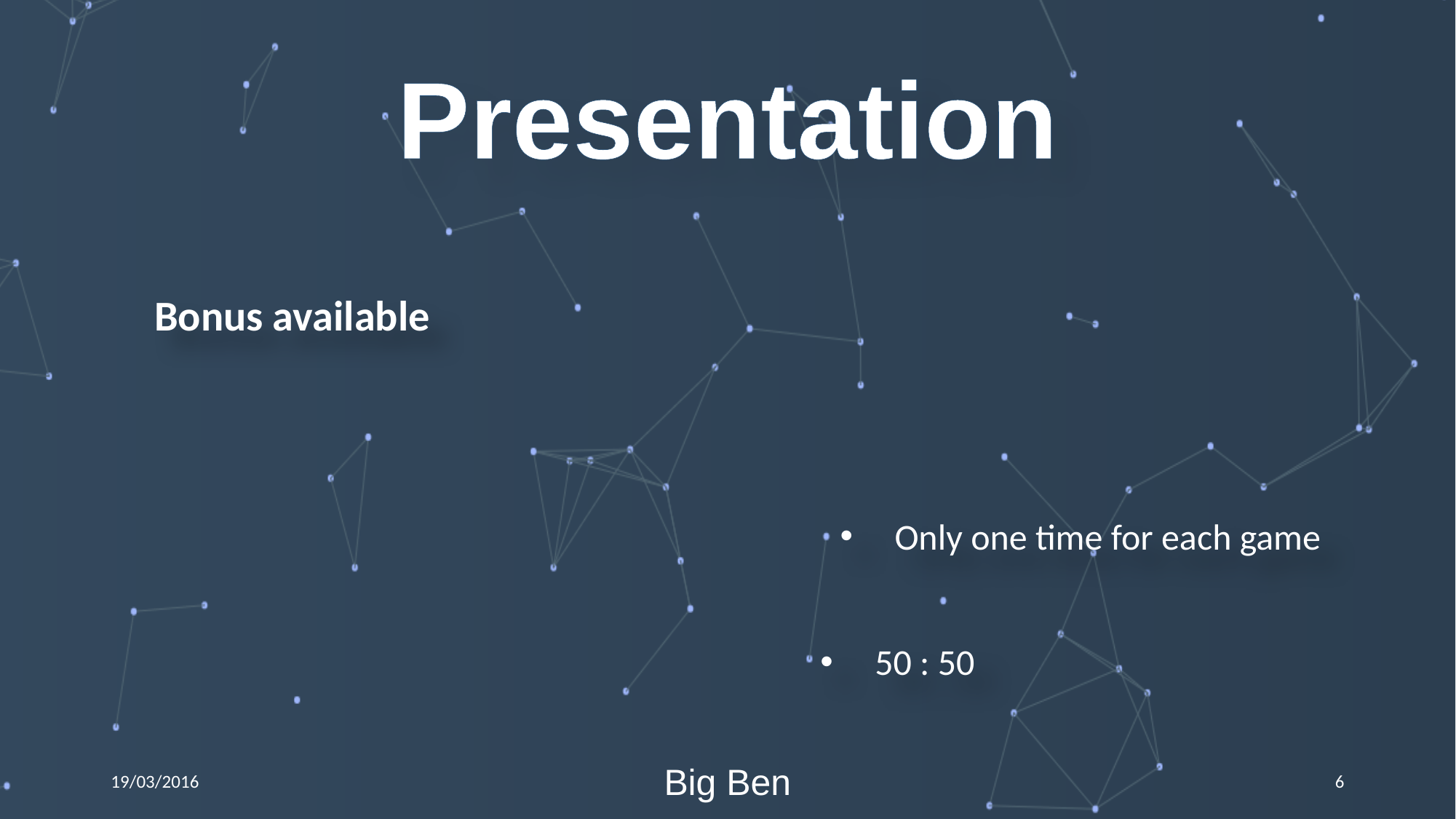

Presentation
Bonus available
Only one time for each game
50 : 50
19/03/2016
Big Ben
6